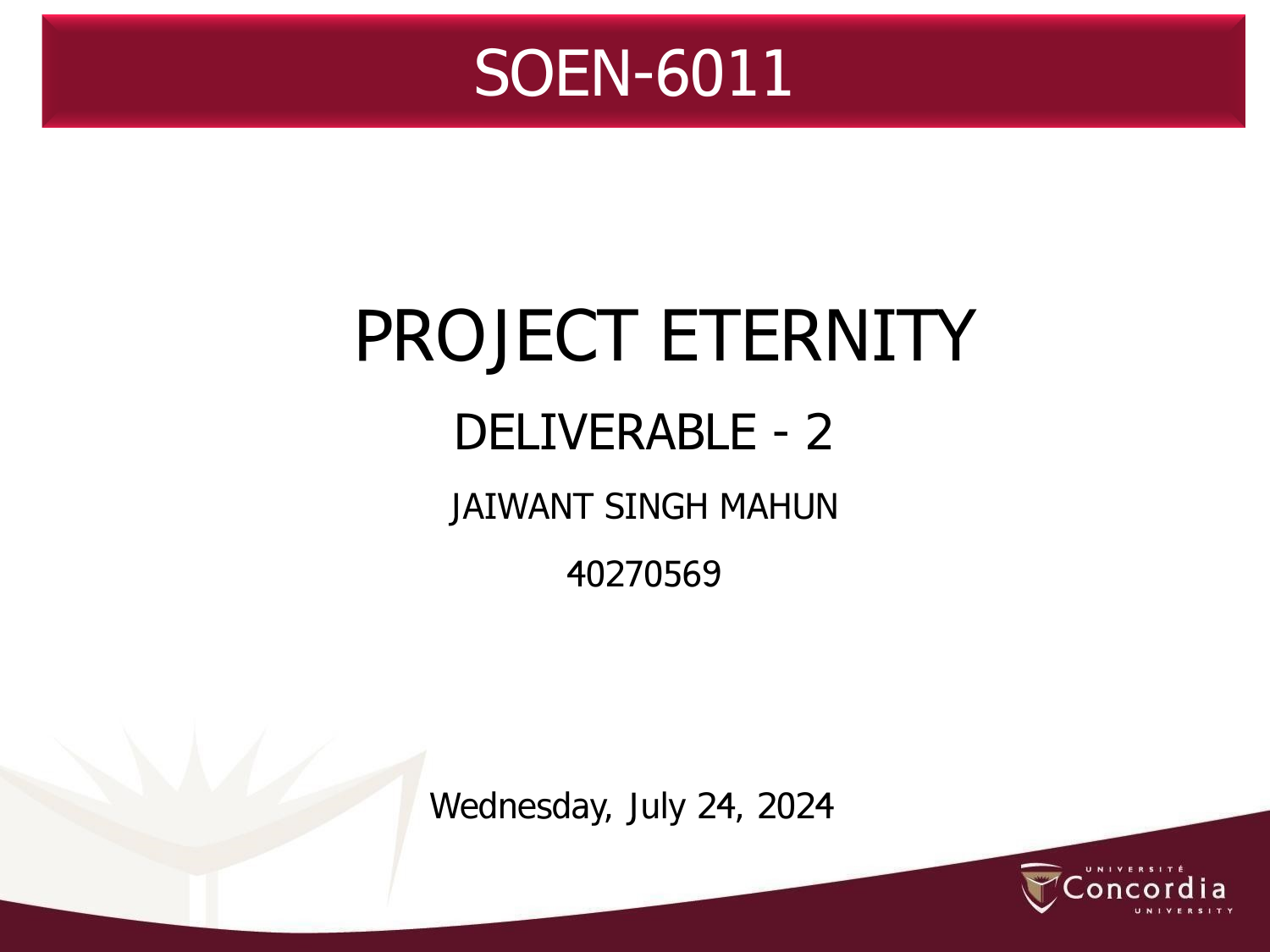

SOEN-6011
    PROJECT ETERNITY
DELIVERABLE - 2
JAIWANT SINGH MAHUN
40270569

Wednesday, July 24, 2024